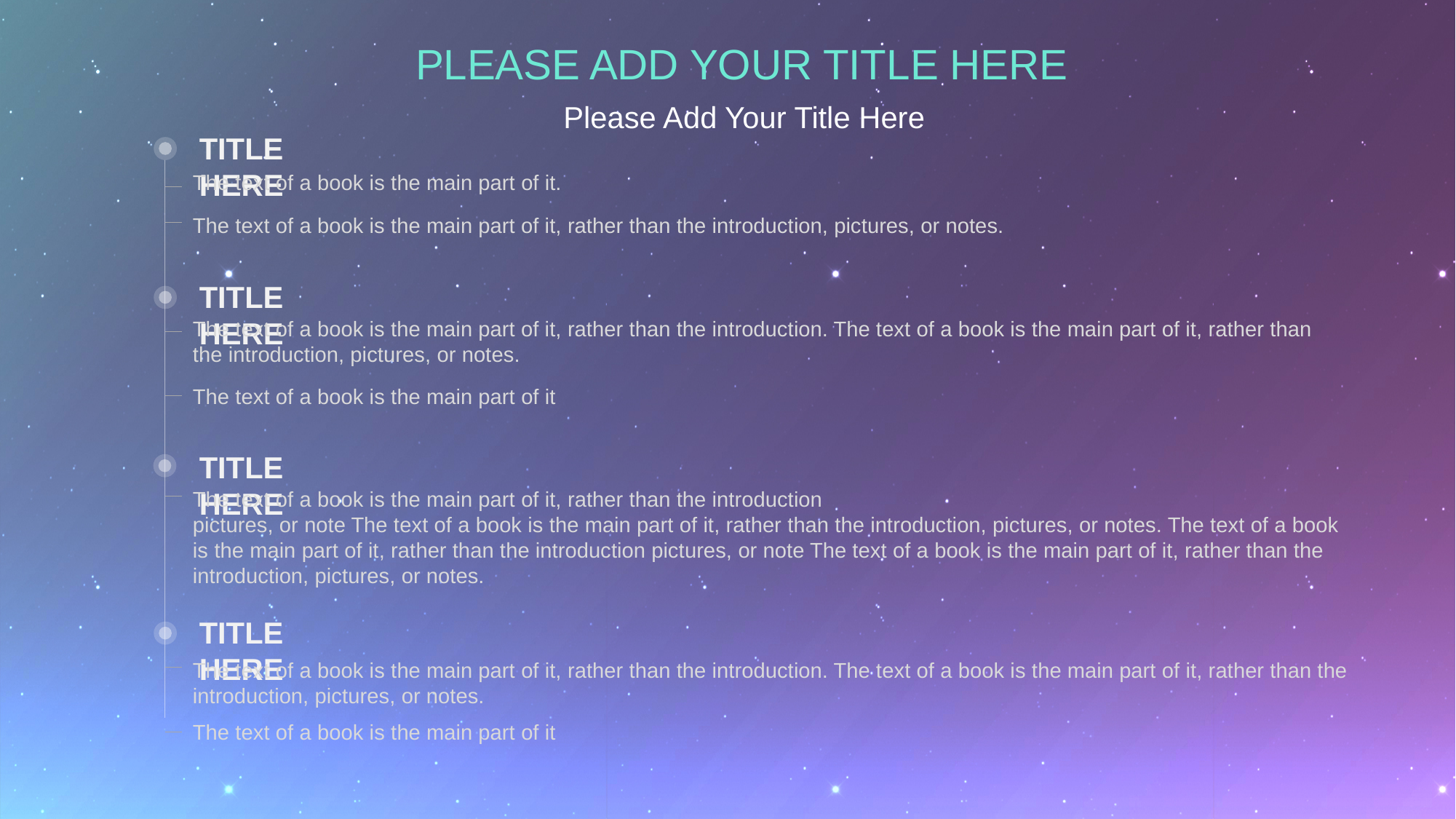

PLEASE ADD YOUR TITLE HERE
Please Add Your Title Here
TITLE HERE

The text of a book is the main part of it.
The text of a book is the main part of it, rather than the introduction, pictures, or notes.
TITLE HERE
The text of a book is the main part of it, rather than the introduction. The text of a book is the main part of it, rather than the introduction, pictures, or notes.
The text of a book is the main part of it
TITLE HERE
The text of a book is the main part of it, rather than the introduction
pictures, or note The text of a book is the main part of it, rather than the introduction, pictures, or notes. The text of a book is the main part of it, rather than the introduction pictures, or note The text of a book is the main part of it, rather than the introduction, pictures, or notes.

TITLE HERE
The text of a book is the main part of it, rather than the introduction. The text of a book is the main part of it, rather than the introduction, pictures, or notes.
The text of a book is the main part of it